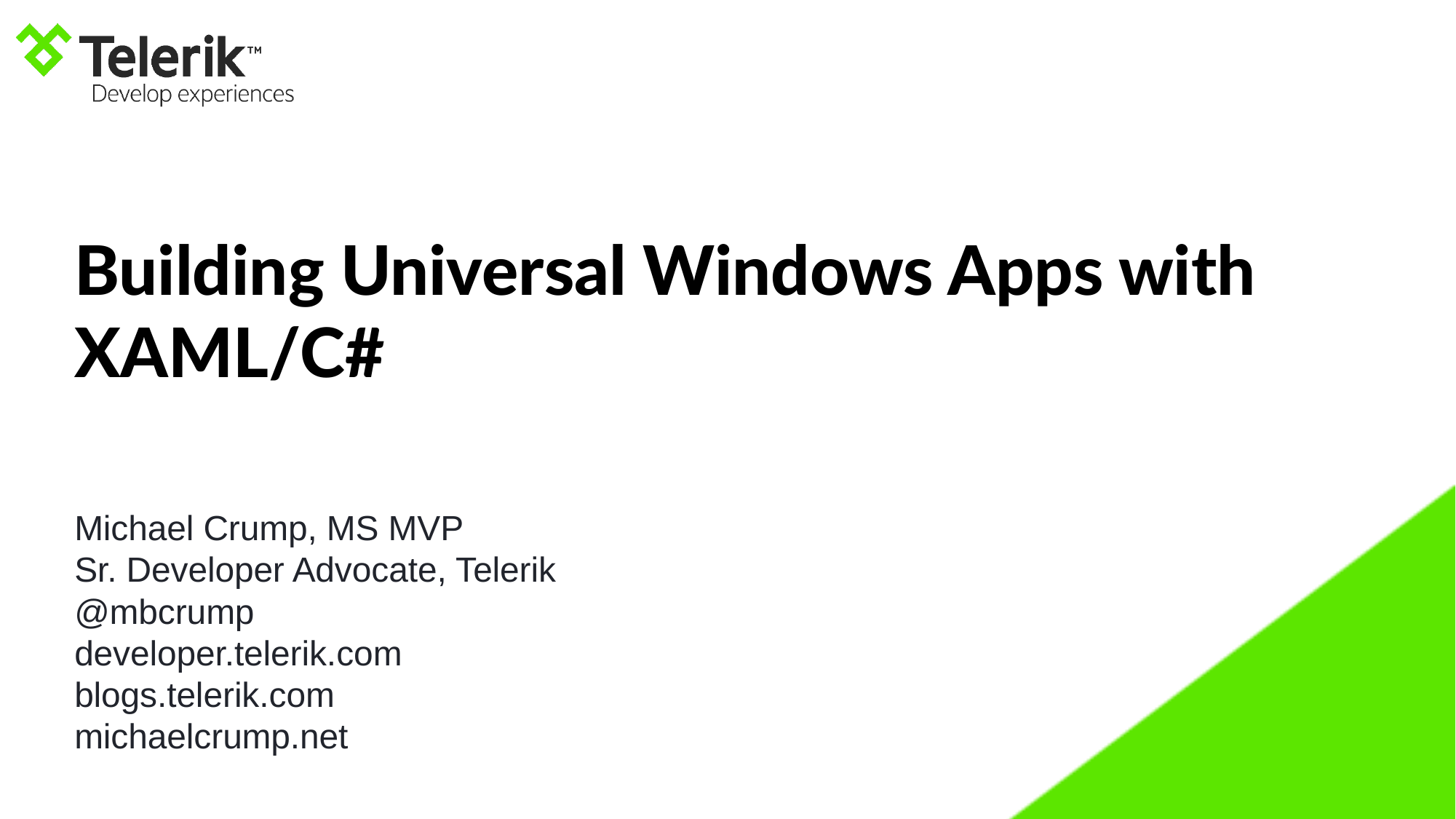

# Building Universal Windows Apps with XAML/C#
Michael Crump, MS MVP
Sr. Developer Advocate, Telerik
@mbcrump
developer.telerik.com
blogs.telerik.com
michaelcrump.net